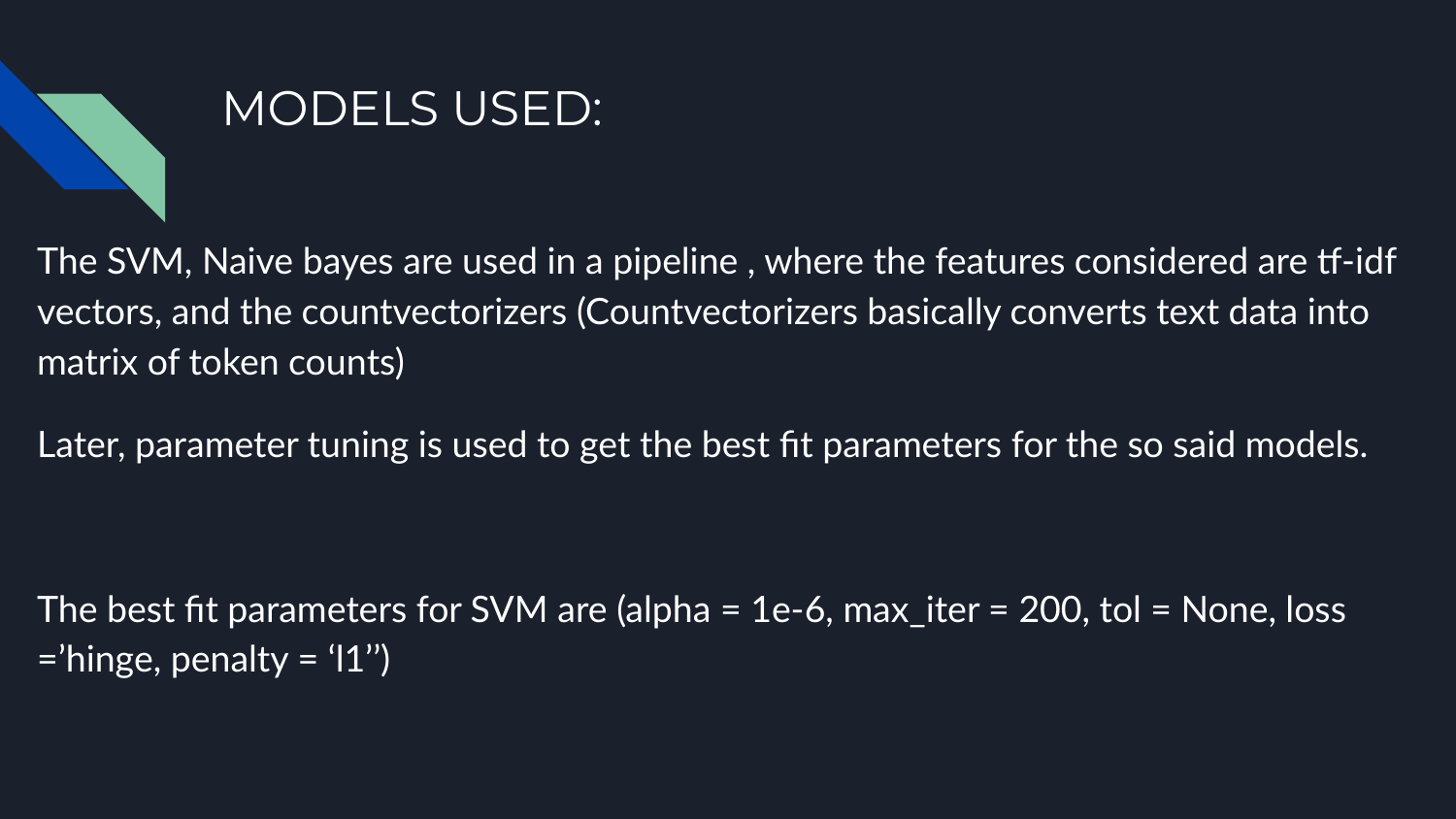

# MODELS USED:

The SVM, Naive bayes are used in a pipeline , where the features considered are tf-idf vectors, and the countvectorizers (Countvectorizers basically converts text data into matrix of token counts)
Later, parameter tuning is used to get the best fit parameters for the so said models.

The best fit parameters for SVM are (alpha = 1e-6, max_iter = 200, tol = None, loss =’hinge, penalty = ‘l1’’)